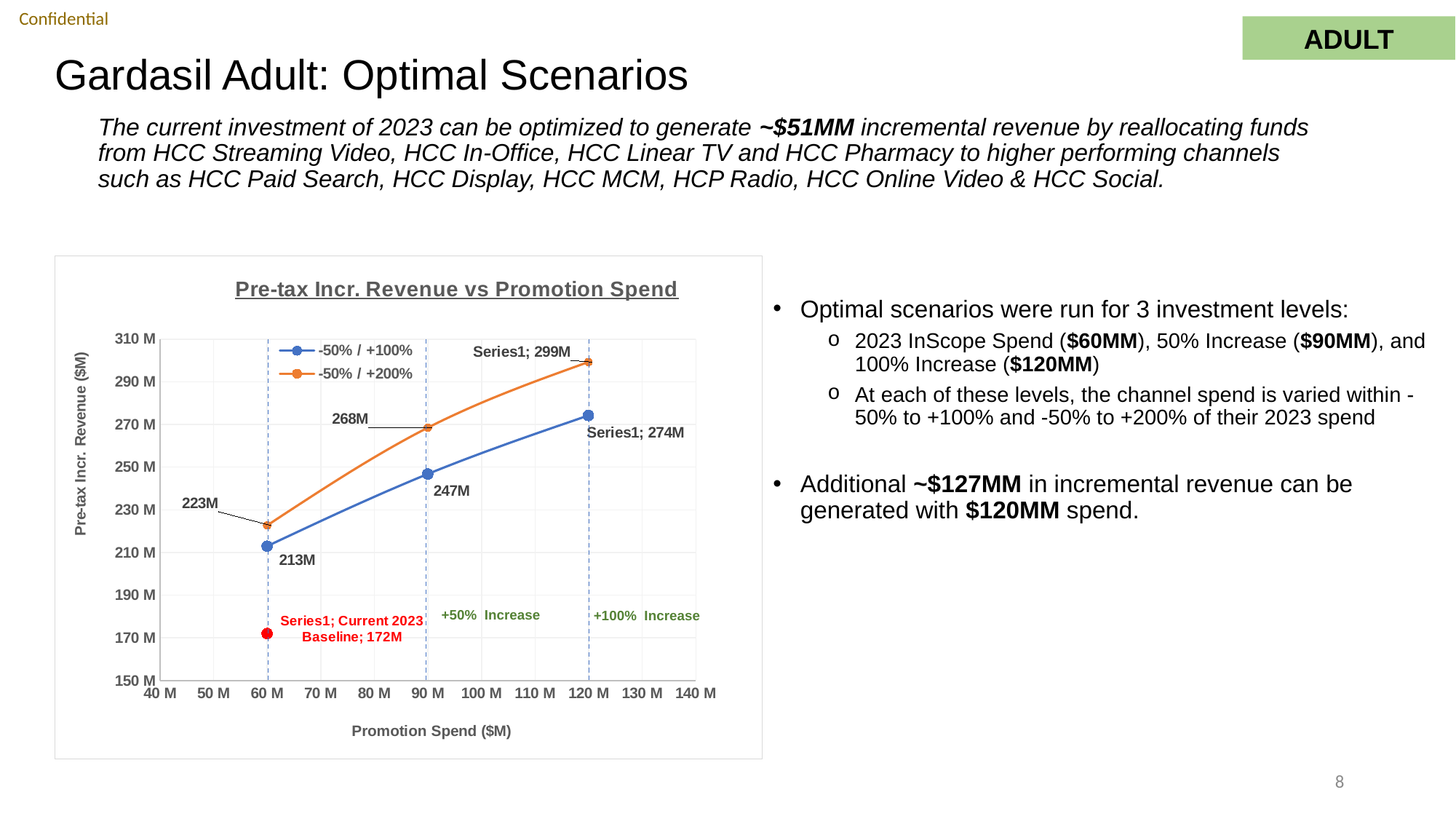

ADULT
# Gardasil Adult: Optimal Scenarios
The current investment of 2023 can be optimized to generate ~$51MM incremental revenue by reallocating funds from HCC Streaming Video, HCC In-Office, HCC Linear TV and HCC Pharmacy to higher performing channels such as HCC Paid Search, HCC Display, HCC MCM, HCP Radio, HCC Online Video & HCC Social.

### Chart: Pre-tax Incr. Revenue vs Promotion Spend

| Category | -50% / +100% | Current 2023 Baseline | -50% / +200% |
|---|---|---|---|
Optimal scenarios were run for 3 investment levels:
2023 InScope Spend ($60MM), 50% Increase ($90MM), and 100% Increase ($120MM)
At each of these levels, the channel spend is varied within -50% to +100% and -50% to +200% of their 2023 spend

Additional ~$127MM in incremental revenue can be generated with $120MM spend.
+50%  Increase
+100%  Increase
8